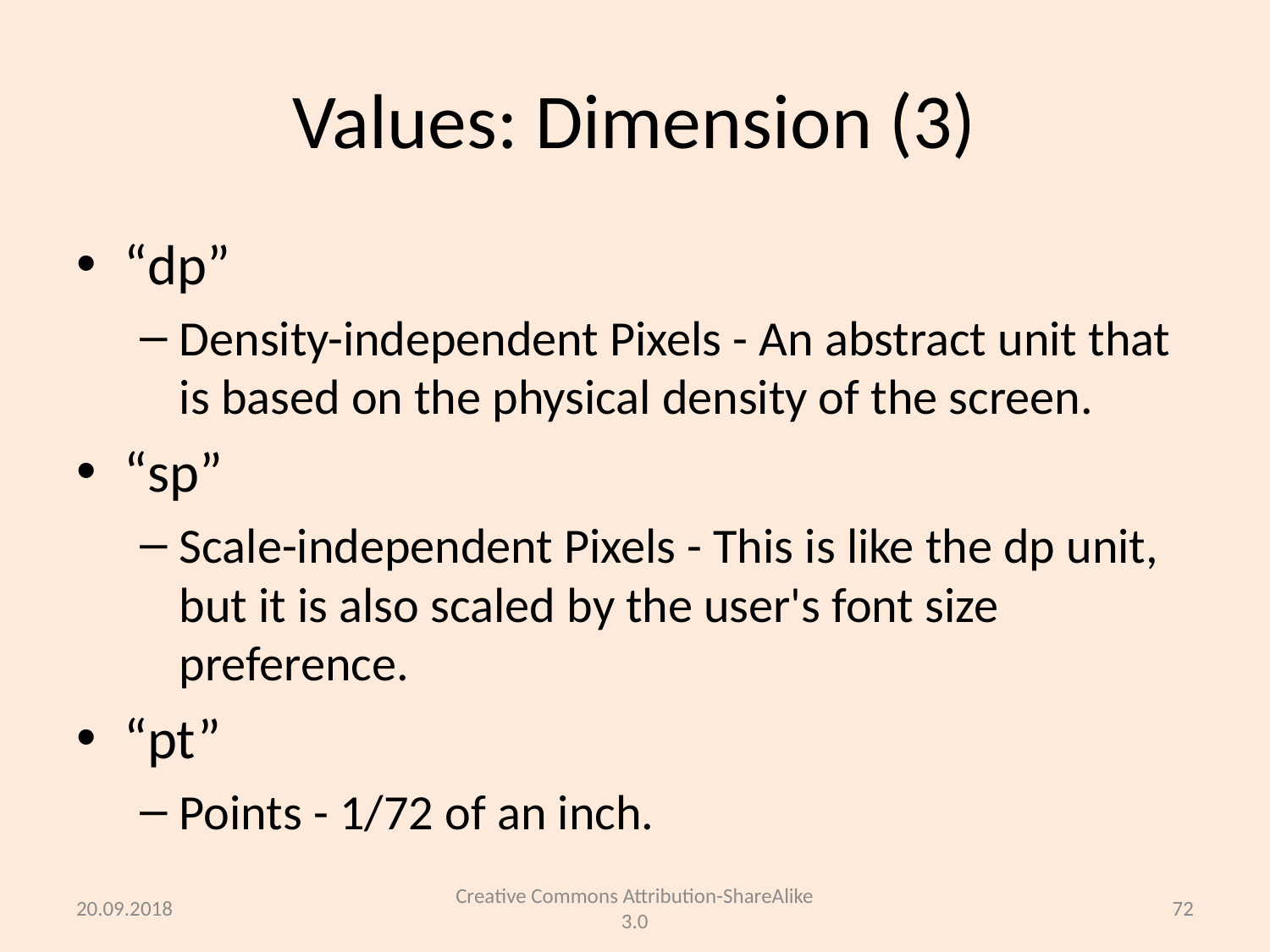

# Values: Dimension (3)
“dp”
Density-independent Pixels - An abstract unit that is based on the physical density of the screen.
“sp”
Scale-independent Pixels - This is like the dp unit, but it is also scaled by the user's font size preference.
“pt”
Points - 1/72 of an inch.
20.09.2018
Creative Commons Attribution-ShareAlike 3.0
72